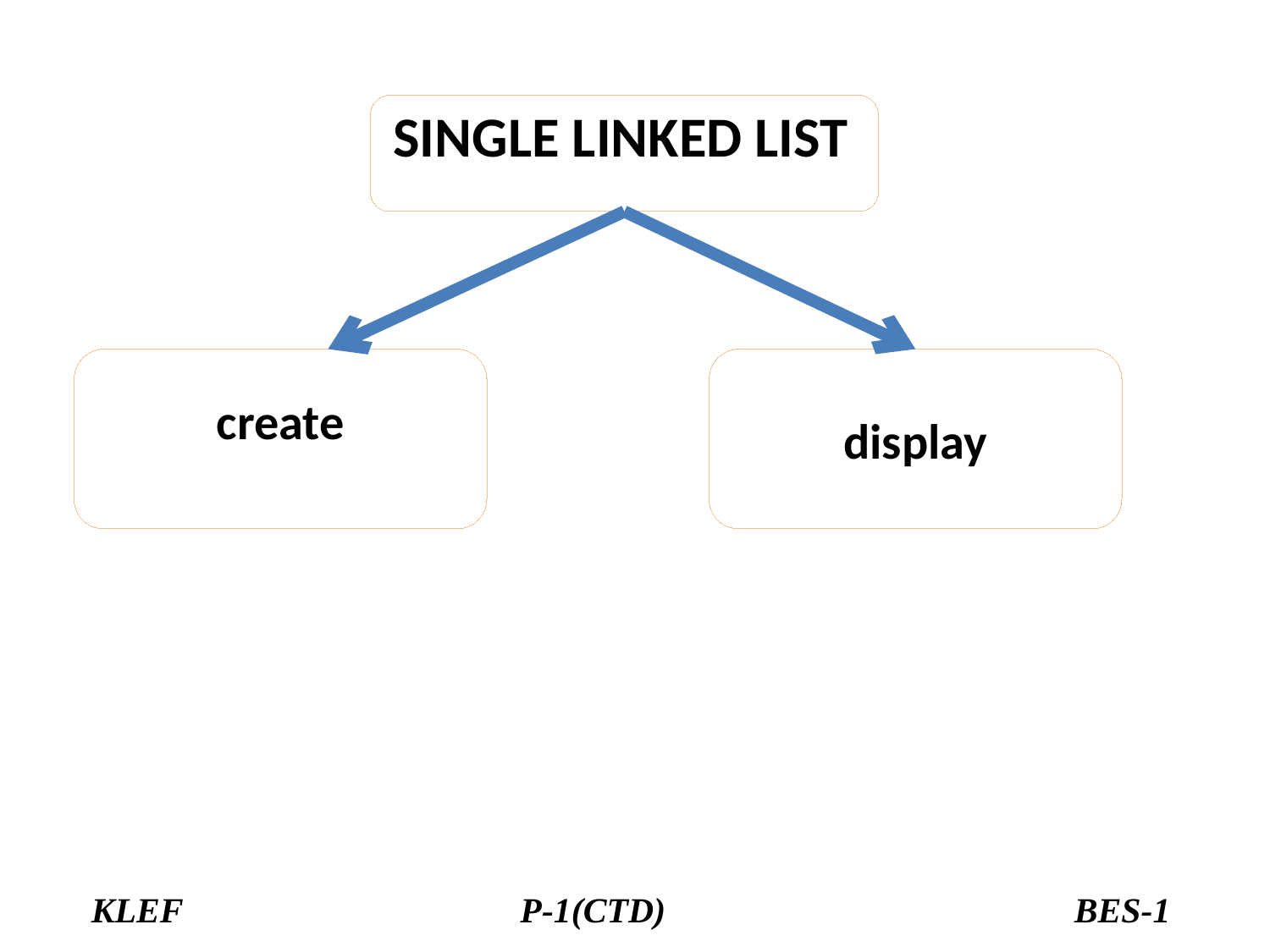

SINGLE LINKED LIST

create

display
KLEF                                      P-1(CTD)                                              BES-1